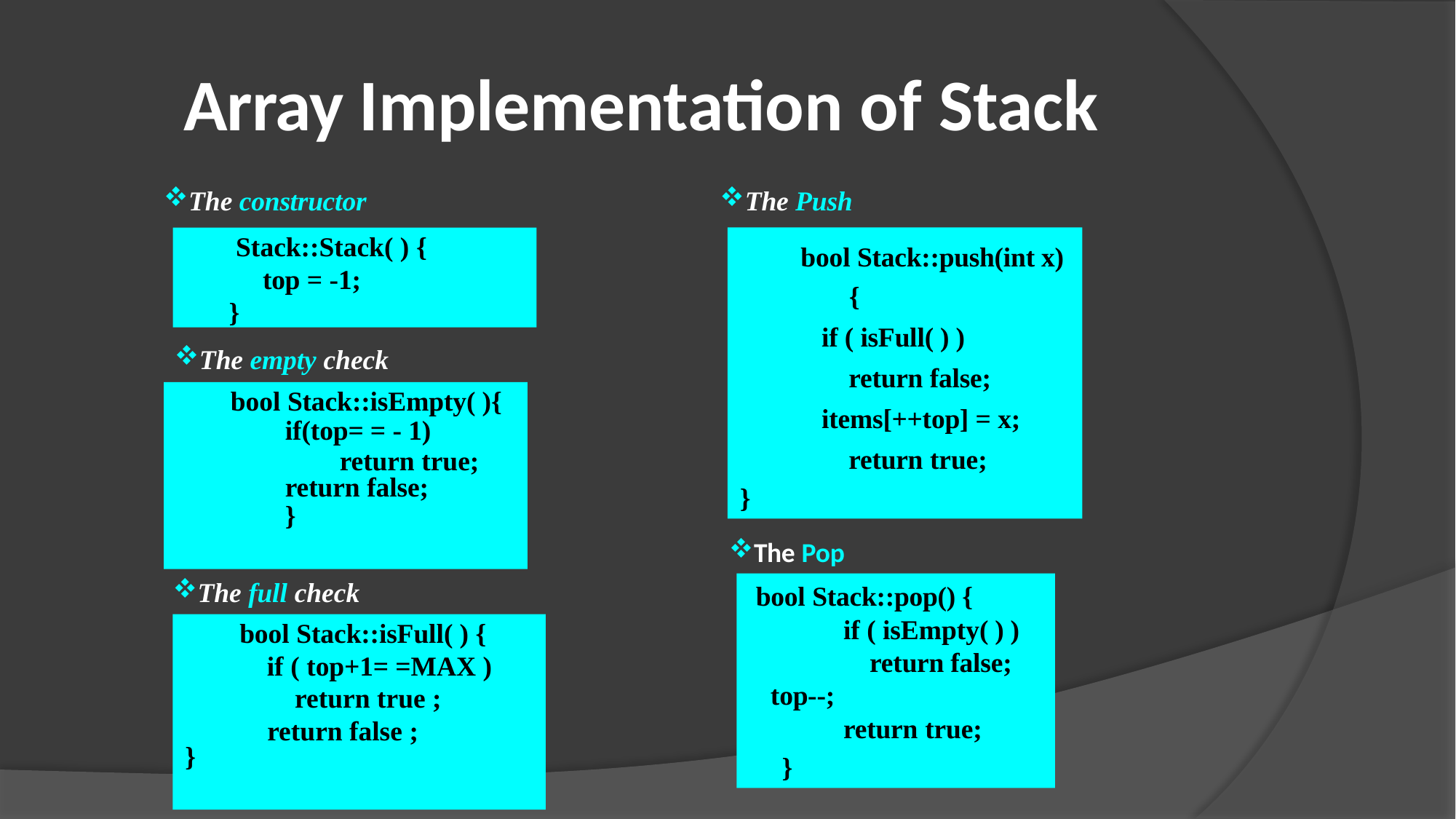

# Array Implementation of Stack
The constructor
The Push
         Stack::Stack( ) {
     top = -1;
}
 bool Stack::push(int x) {
    if ( isFull( ) )
        return false;
    items[++top] = x;
        return true;
}
The empty check

bool Stack::isEmpty( ){
if(top= = - 1)
return true;  return false;
}

The Pop

The full check

 bool Stack::pop() {
              if ( isEmpty( ) )
                  return false;  top--;
              return true;
}
bool Stack::isFull( ) {
    if ( top+1= =MAX )
        return true ;
    return false ;
}